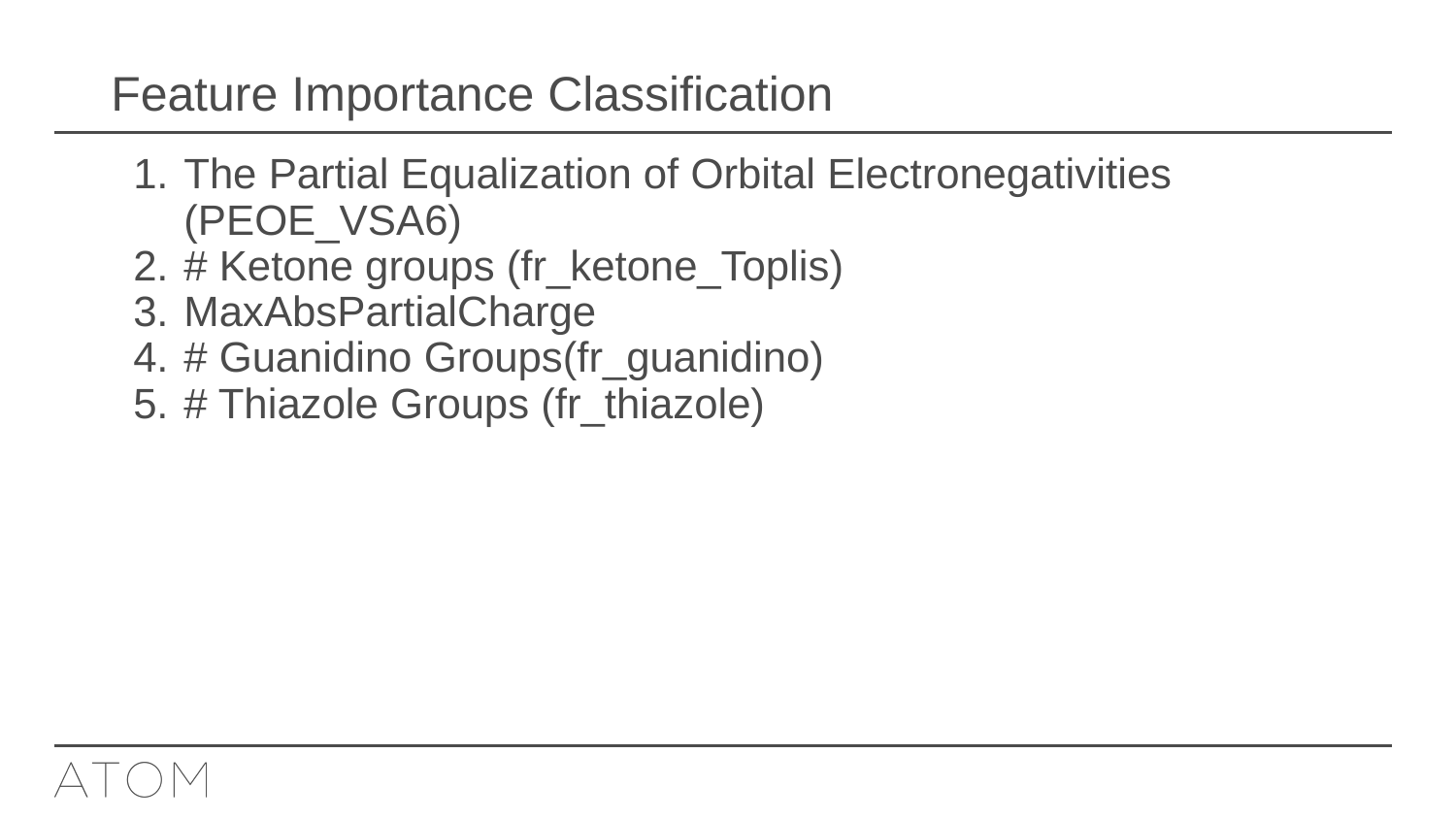

# Feature Importance Classification
The Partial Equalization of Orbital Electronegativities (PEOE_VSA6)
# Ketone groups (fr_ketone_Toplis)
MaxAbsPartialCharge
# Guanidino Groups(fr_guanidino)
# Thiazole Groups (fr_thiazole)